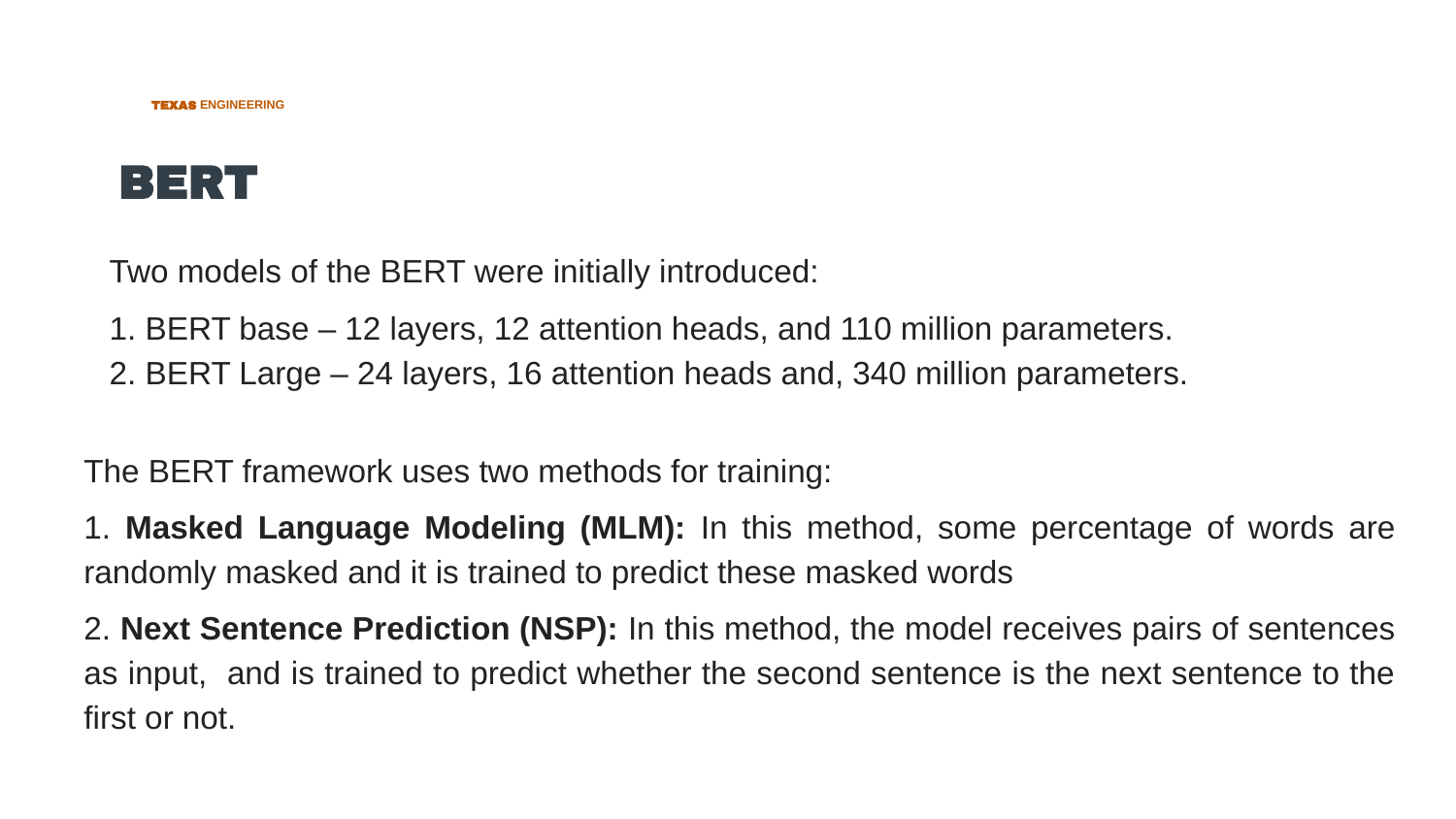

BERT
Two models of the BERT were initially introduced:
1. BERT base – 12 layers, 12 attention heads, and 110 million parameters.
2. BERT Large – 24 layers, 16 attention heads and, 340 million parameters.

The BERT framework uses two methods for training:
1. Masked Language Modeling (MLM): In this method, some percentage of words are randomly masked and it is trained to predict these masked words
2. Next Sentence Prediction (NSP): In this method, the model receives pairs of sentences as input,  and is trained to predict whether the second sentence is the next sentence to the first or not.